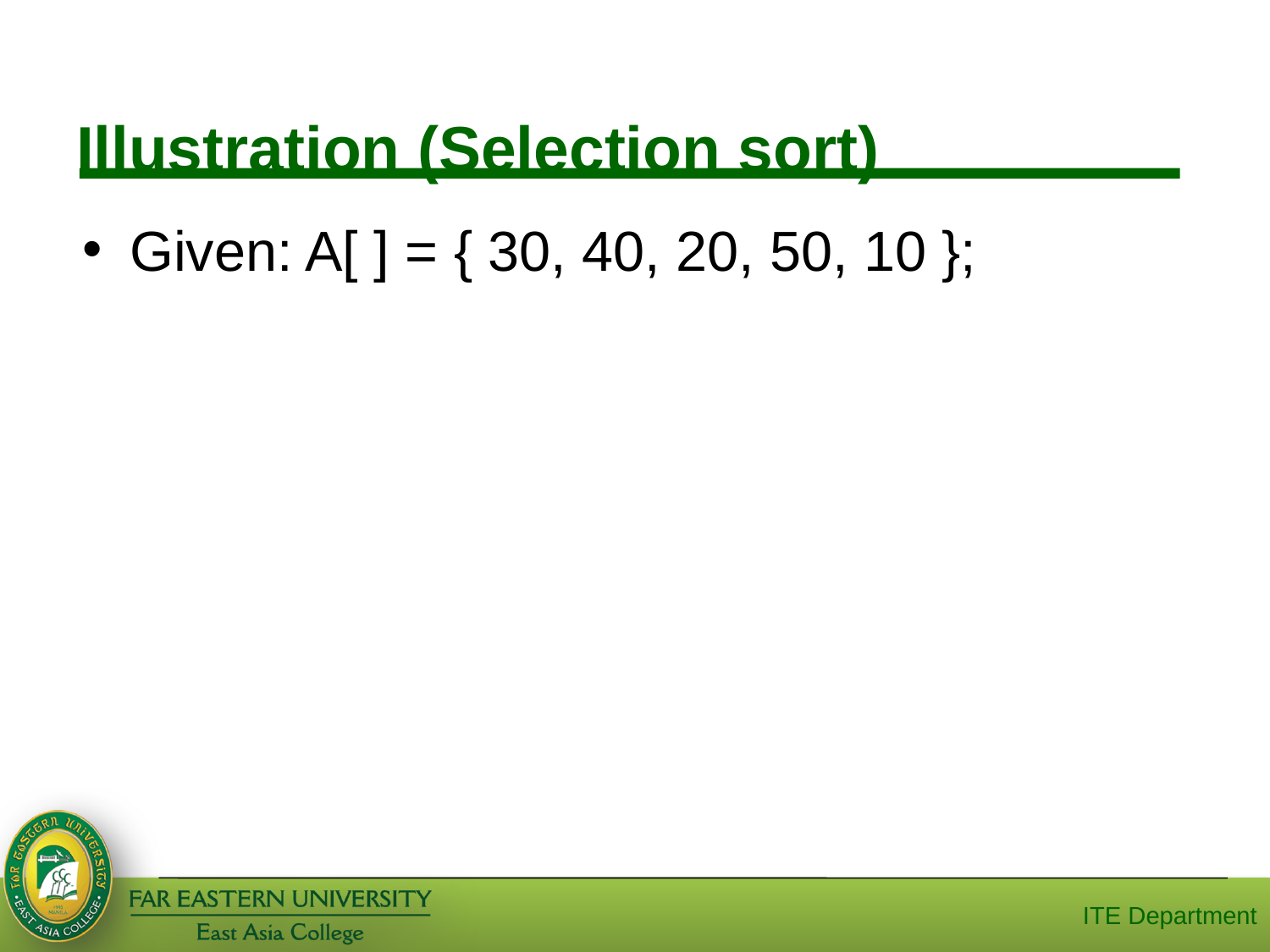

# Illustration (Selection sort)
Given: A[ ] = { 30, 40, 20, 50, 10 };